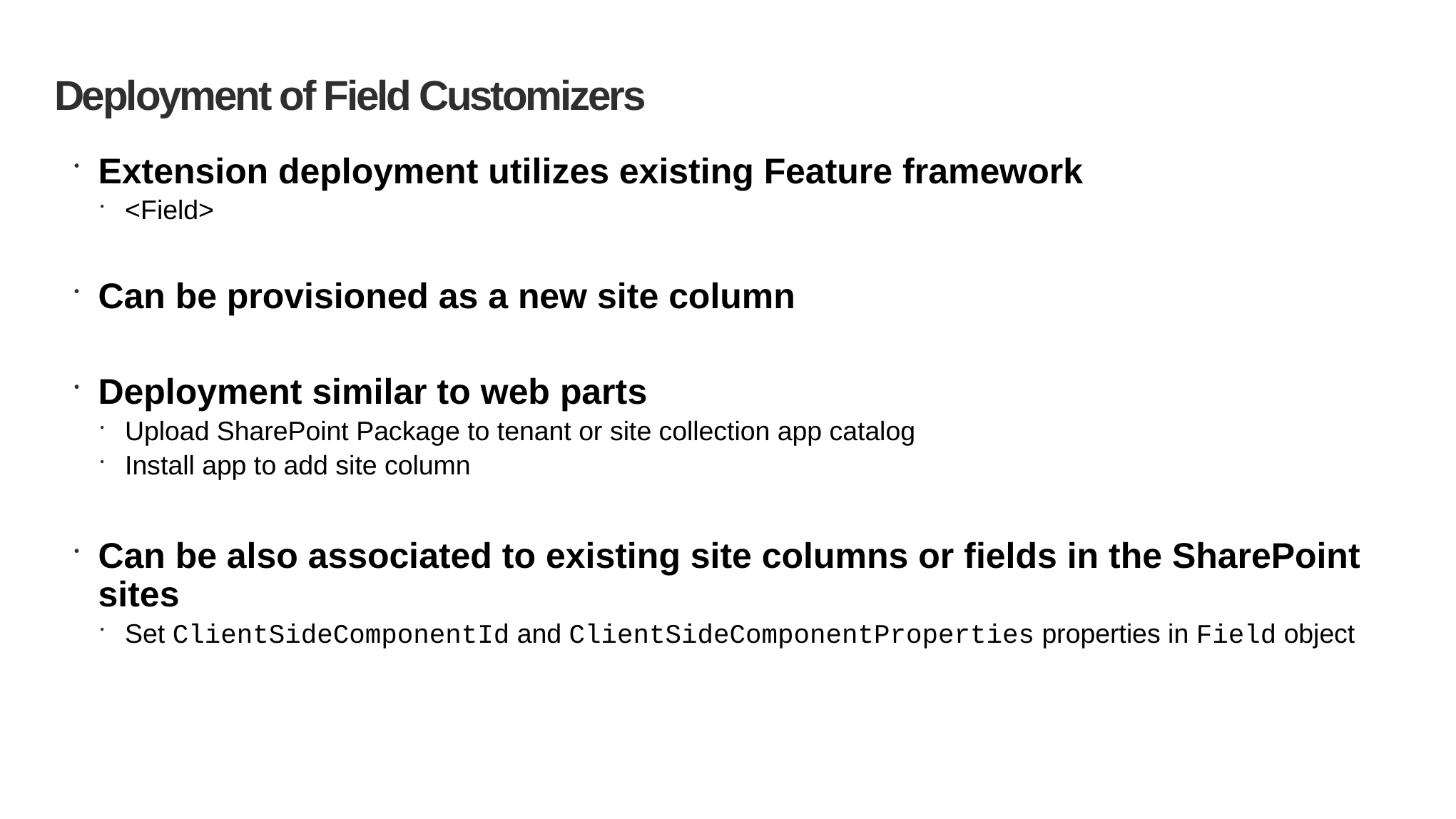

# Deployment of Field Customizers
Extension deployment utilizes existing Feature framework
<Field>

Can be provisioned as a new site column

Deployment similar to web parts
Upload SharePoint Package to tenant or site collection app catalog
Install app to add site column

Can be also associated to existing site columns or fields in the SharePoint sites
Set ClientSideComponentId and ClientSideComponentProperties properties in Field object